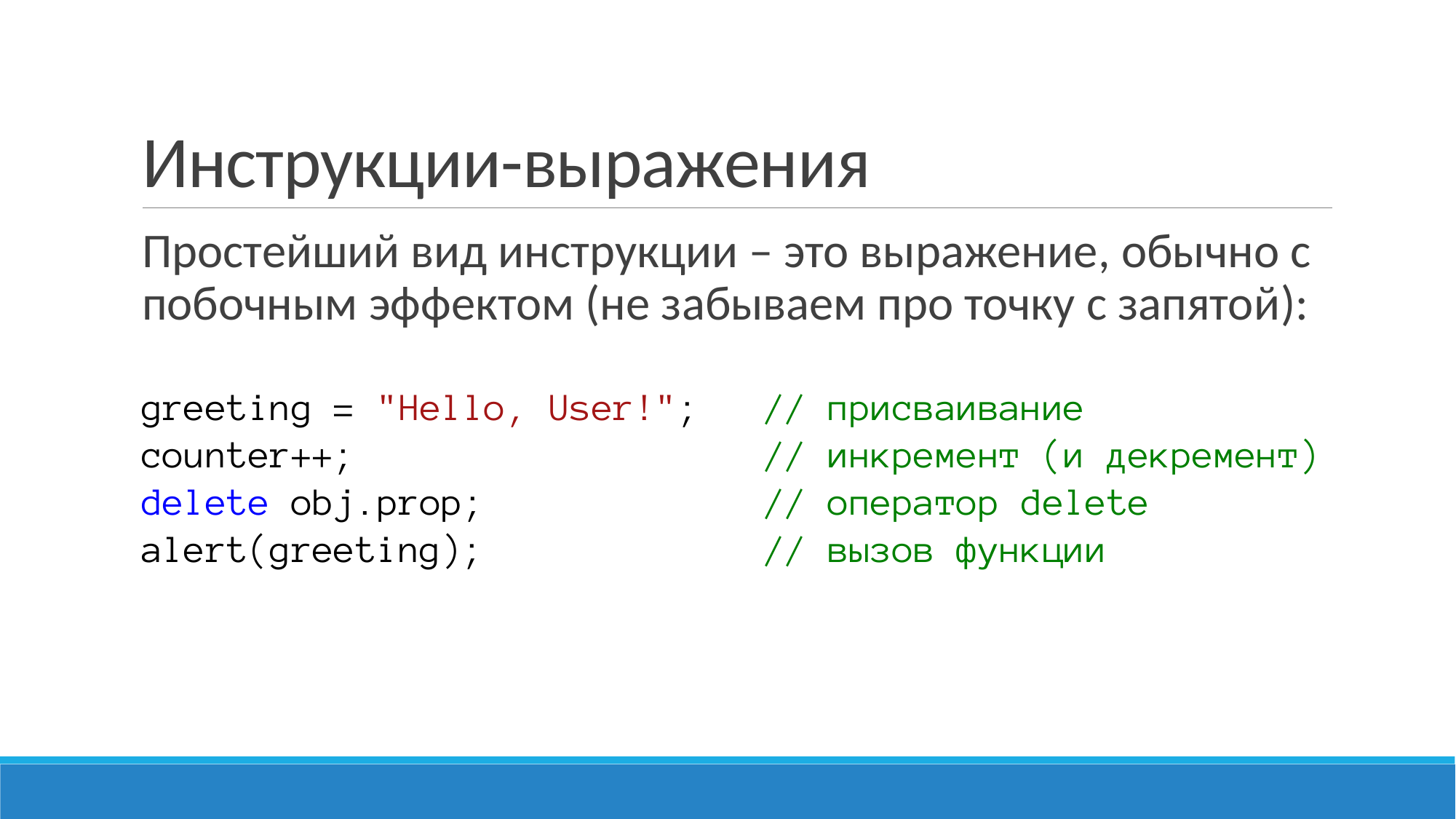

# Инструкции-выражения
Простейший вид инструкции – это выражение, обычно с побочным эффектом (не забываем про точку с запятой):

greeting = "Hello, User!";   // присваивание
counter++;                   // инкремент (и декремент)
delete obj.prop;             // оператор delete
alert(greeting);             // вызов функции